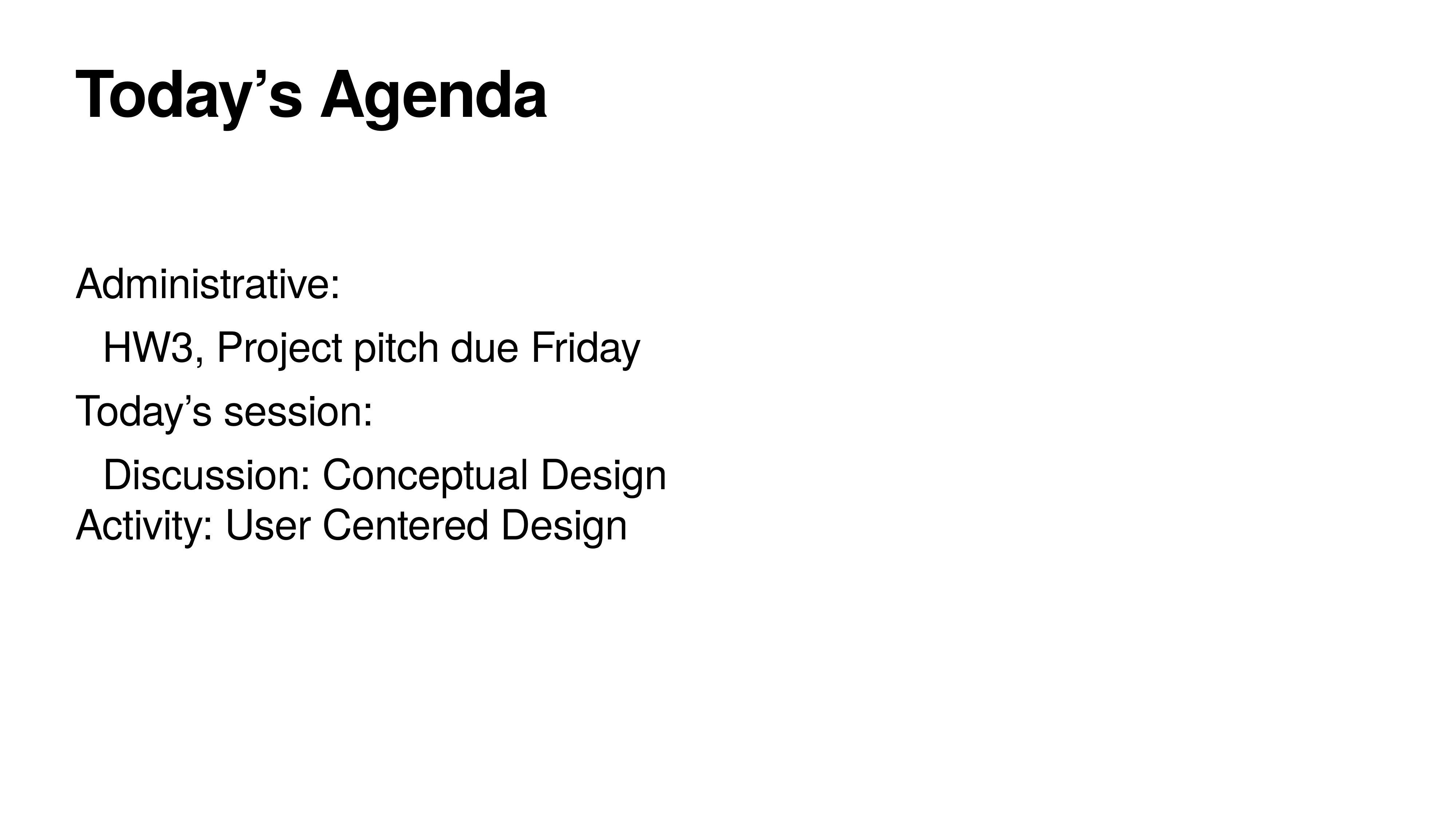

# Today’s Agenda

Administrative:
HW3, Project pitch due Friday
Today’s session:
Discussion: Conceptual Design
Activity: User Centered Design